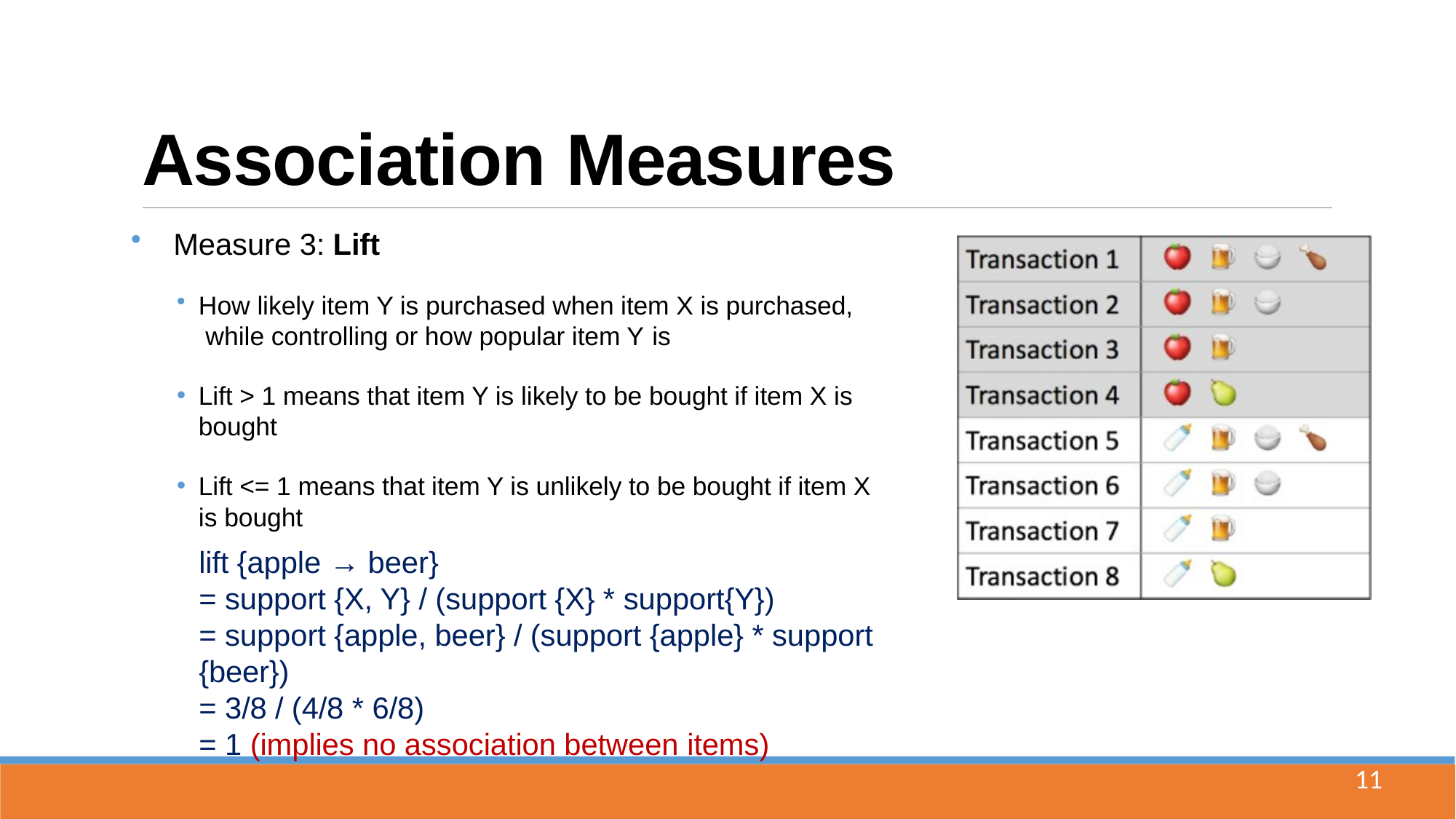

# Association Measures
Measure 3: Lift
How likely item Y is purchased when item X is purchased,  while controlling or how popular item Y is

Lift > 1 means that item Y is likely to be bought if item X is  bought

Lift <= 1 means that item Y is unlikely to be bought if item X  is bought
lift {apple → beer}
= support {X, Y} / (support {X} * support{Y})
= support {apple, beer} / (support {apple} * support {beer})
= 3/8 / (4/8 * 6/8)
= 1 (implies no association between items)

11